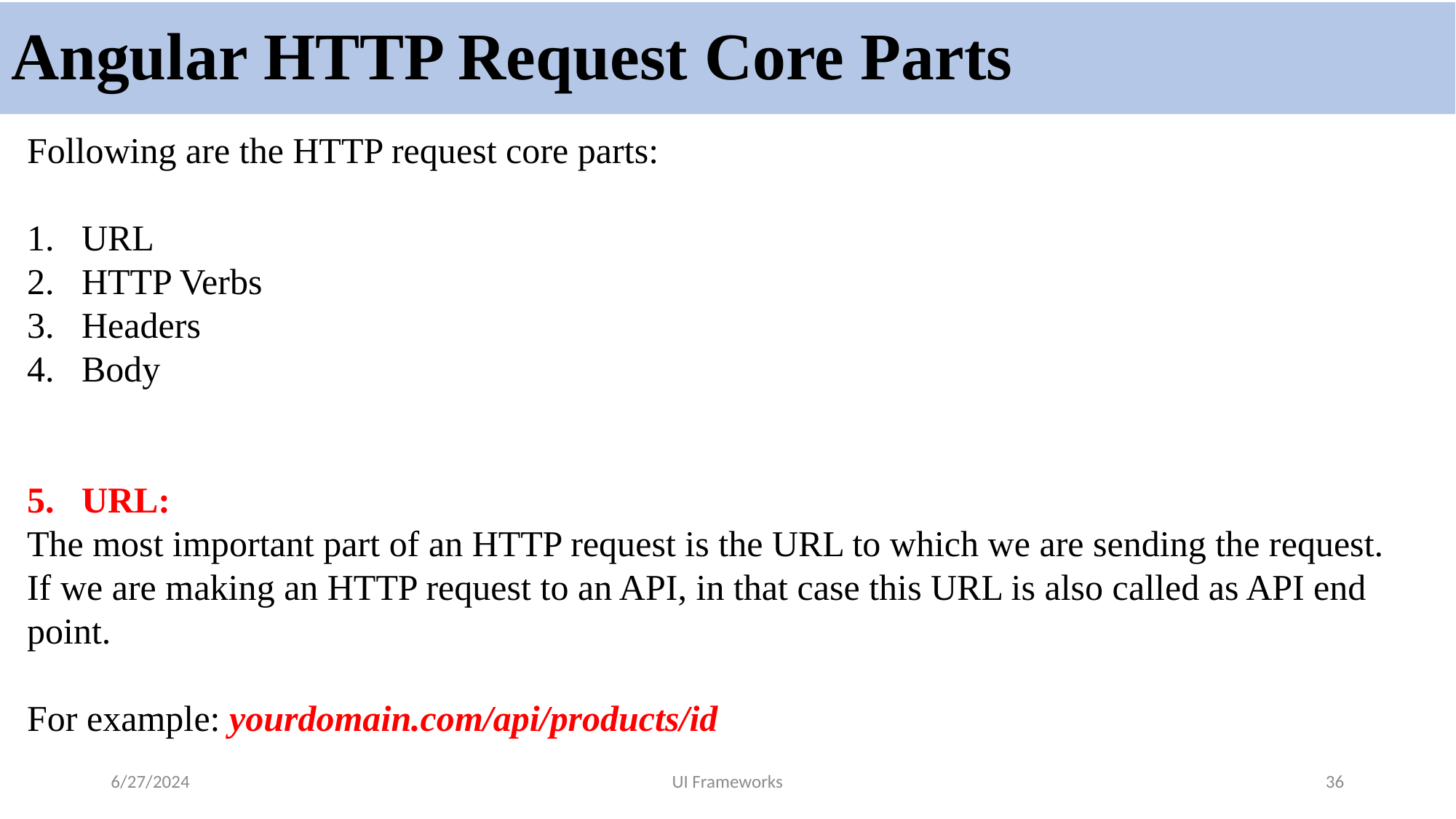

# Angular HTTP Request Core Parts

Following are the HTTP request core parts:

URL
HTTP Verbs
Headers
Body

URL:
The most important part of an HTTP request is the URL to which we are sending the request. If we are making an HTTP request to an API, in that case this URL is also called as API end point.

For example: yourdomain.com/api/products/id

6/27/2024
UI Frameworks
36